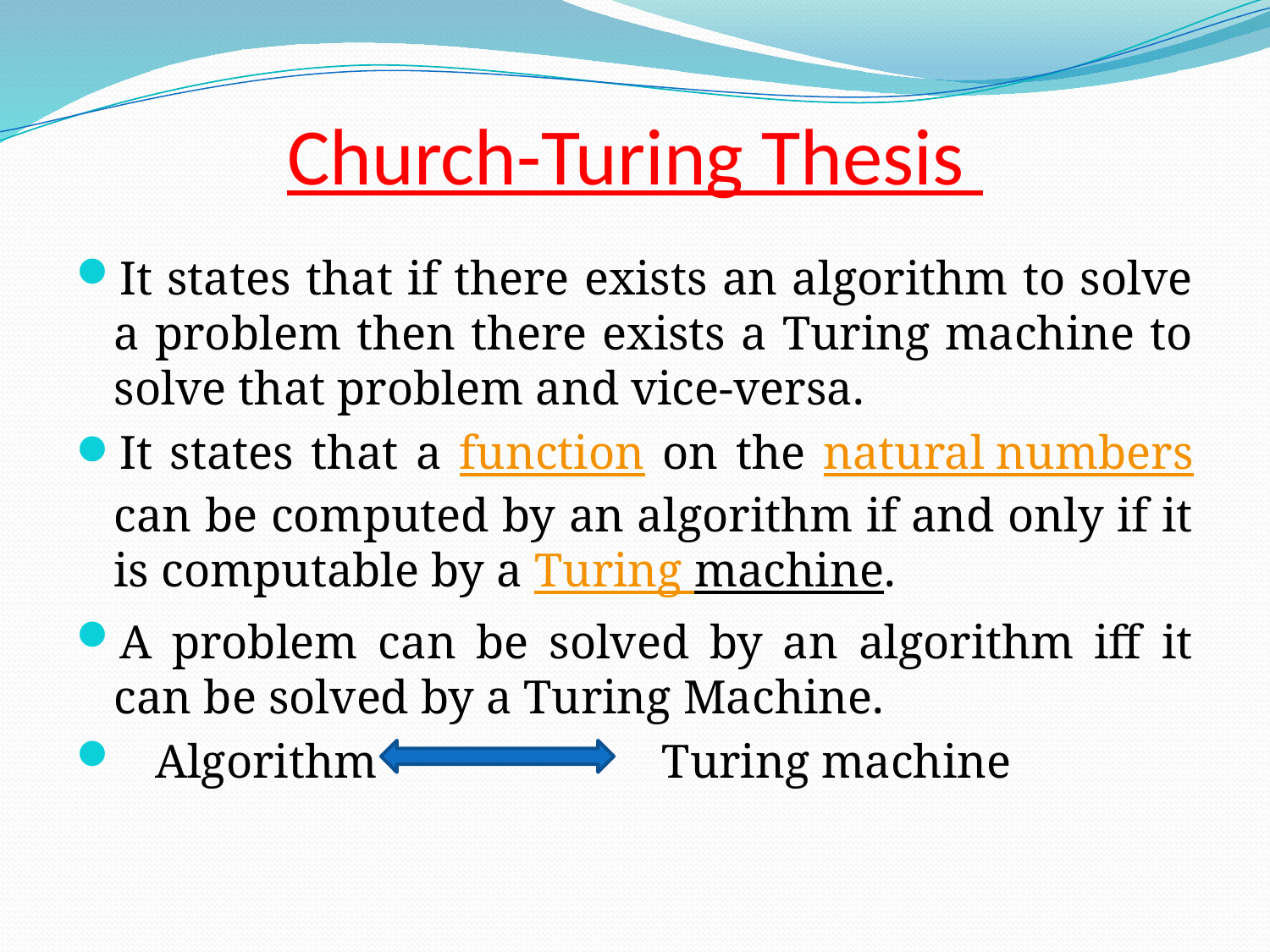

# Church-Turing Thesis
It states that if there exists an algorithm to solve a problem then there exists a Turing machine to solve that problem and vice-versa.
It states that a function on the natural numbers can be computed by an algorithm if and only if it is computable by a Turing machine.
A problem can be solved by an algorithm iff it can be solved by a Turing Machine.
   Algorithm                        Turing machine